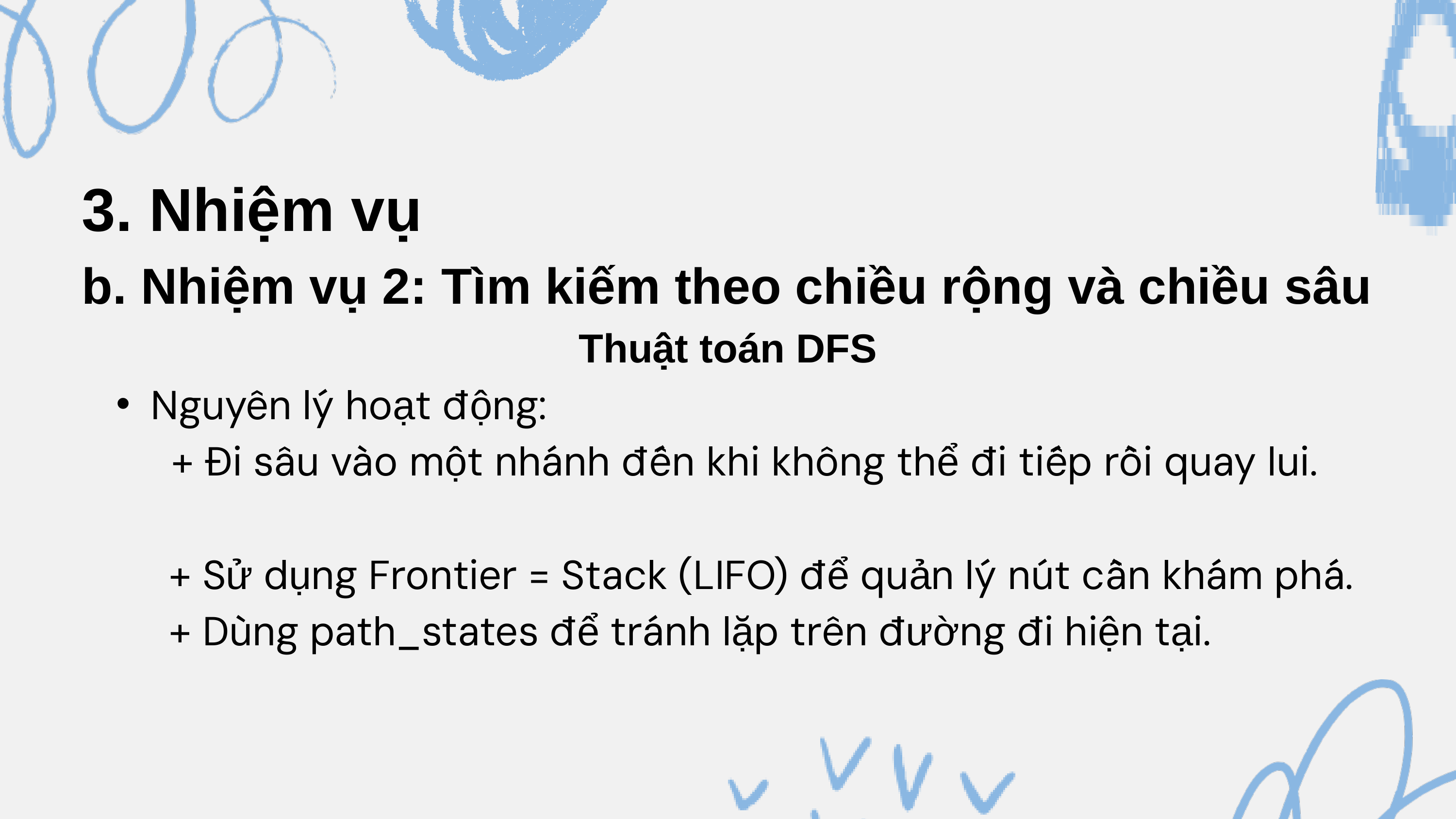

3. Nhiệm vụ
b. Nhiệm vụ 2: Tìm kiếm theo chiều rộng và chiều sâu
Thuật toán DFS
Nguyên lý hoạt động:
        + Đi sâu vào một nhánh đến khi không thể đi tiếp rồi quay lui.
        + Sử dụng Frontier = Stack (LIFO) để quản lý nút cần khám phá.
        + Dùng path_states để tránh lặp trên đường đi hiện tại.